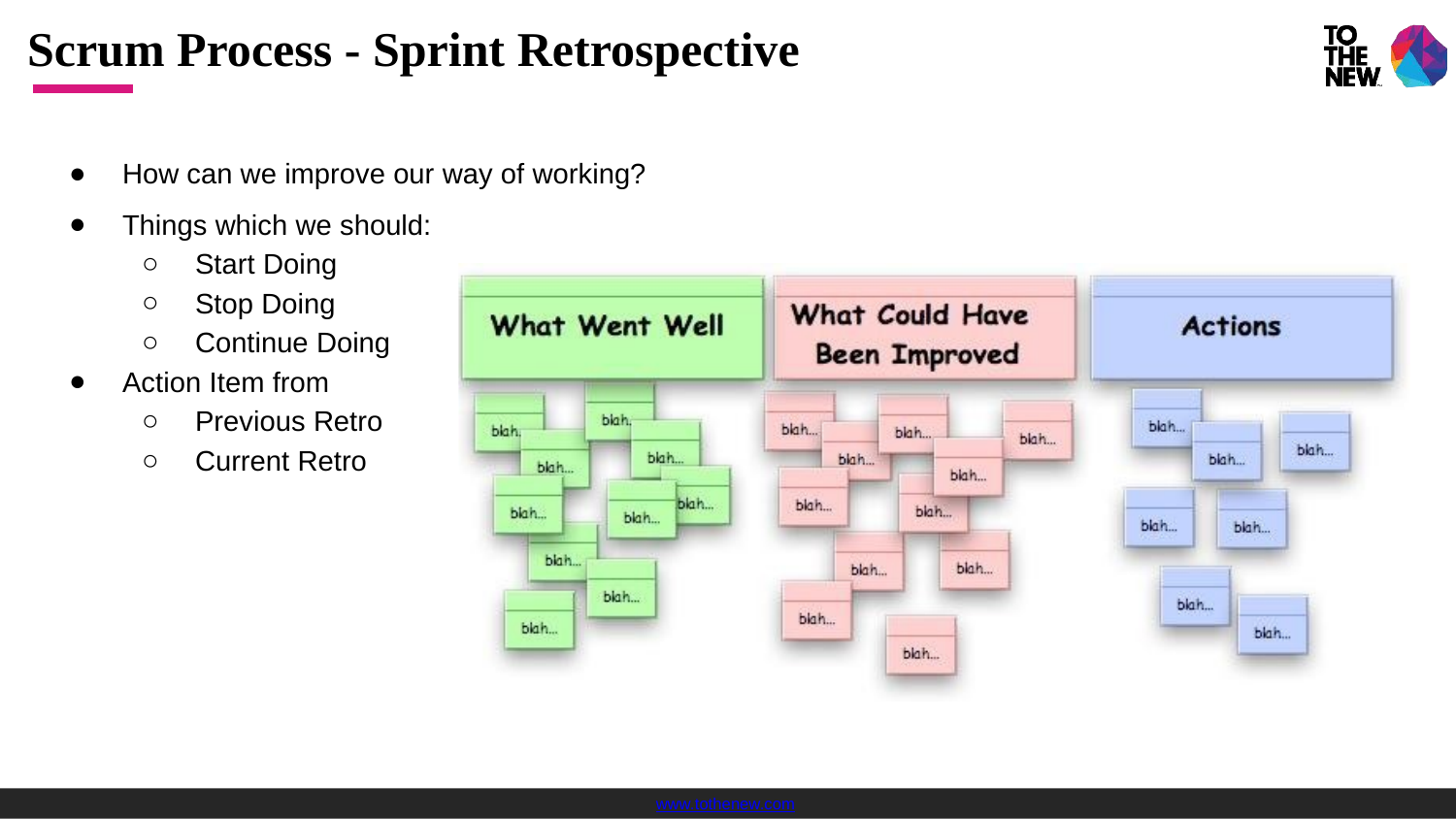

# Scrum Process - Sprint Retrospective
How can we improve our way of working?
Things which we should:
Start Doing
Stop Doing
Continue Doing
Action Item from
Previous Retro
Current Retro

www.tothenew.com